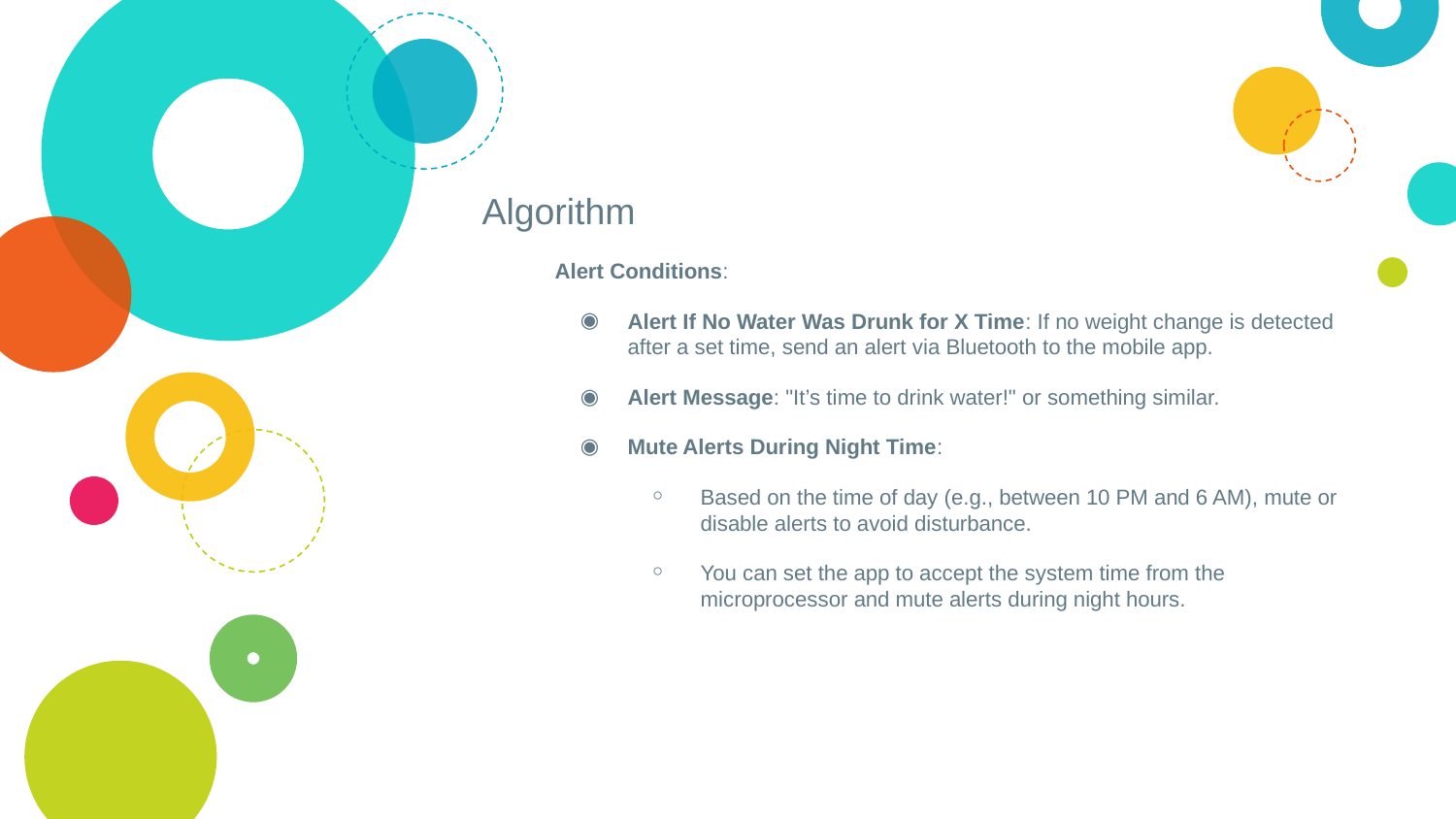

# Algorithm
Alert Conditions:
Alert If No Water Was Drunk for X Time: If no weight change is detected after a set time, send an alert via Bluetooth to the mobile app.
Alert Message: "It’s time to drink water!" or something similar.
Mute Alerts During Night Time:
Based on the time of day (e.g., between 10 PM and 6 AM), mute or disable alerts to avoid disturbance.
You can set the app to accept the system time from the microprocessor and mute alerts during night hours.